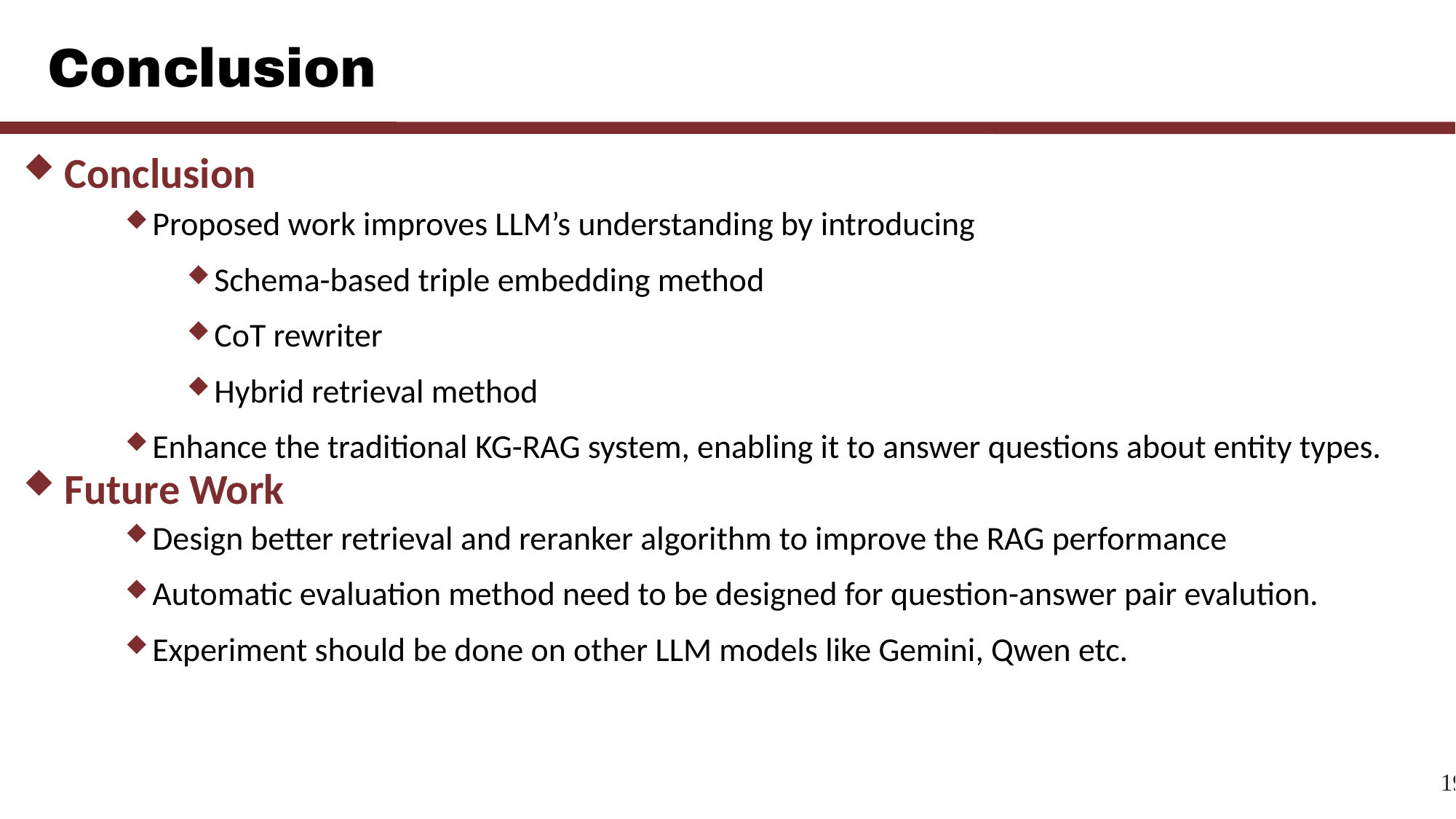

Conclusion
Conclusion
Proposed work improves LLM’s understanding by introducing
Schema-based triple embedding method
CoT rewriter
Hybrid retrieval method
Enhance the traditional KG-RAG system, enabling it to answer questions about entity types.

Future Work
Design better retrieval and reranker algorithm to improve the RAG performance
Automatic evaluation method need to be designed for question-answer pair evalution.
Experiment should be done on other LLM models like Gemini, Qwen etc.

19